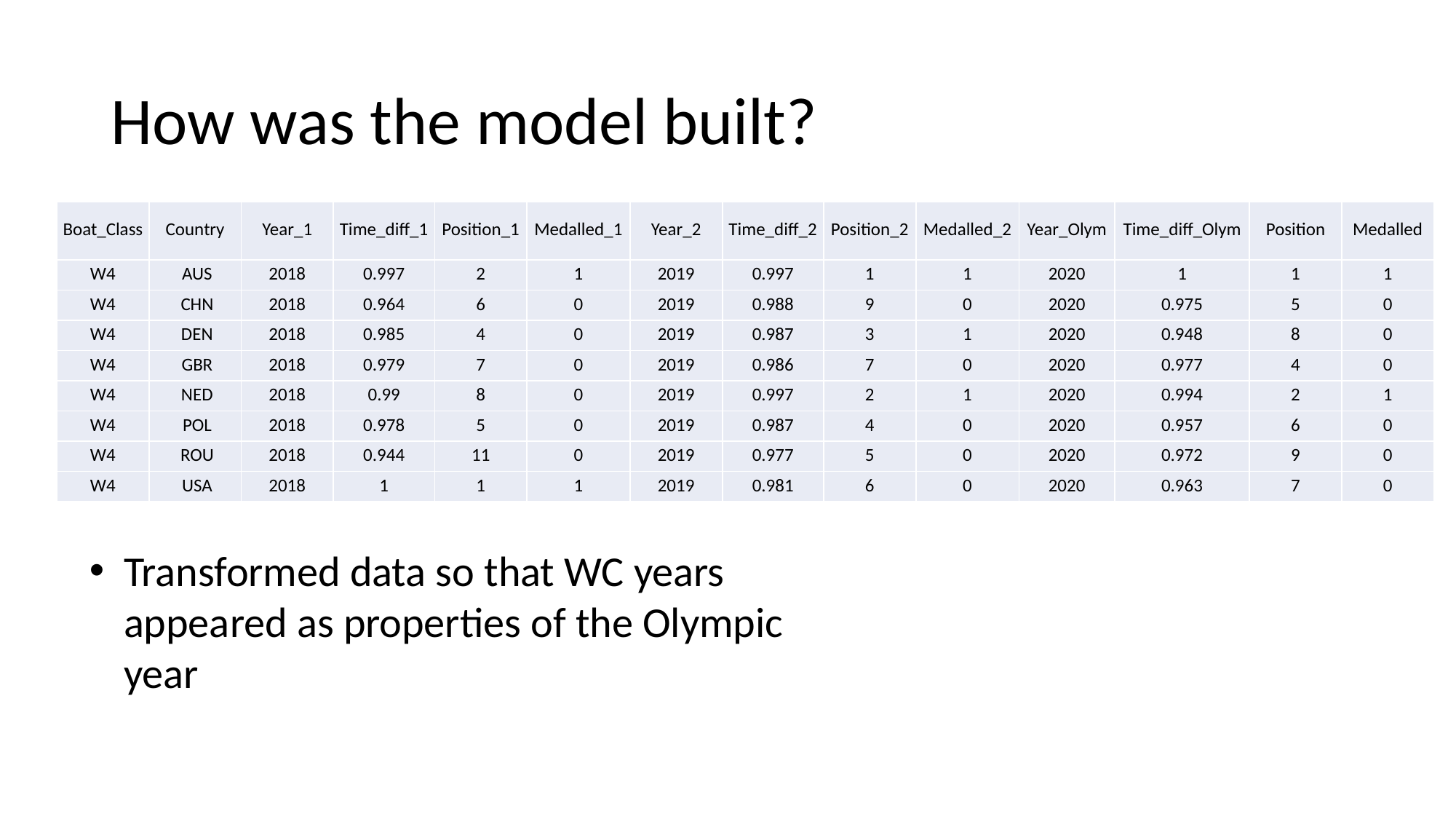

# How was the model built?
| Boat\_Class | Country | Year\_1 | Time\_diff\_1 | Position\_1 | Medalled\_1 | Year\_2 | Time\_diff\_2 | Position\_2 | Medalled\_2 | Year\_Olym | Time\_diff\_Olym | Position | Medalled |
| --- | --- | --- | --- | --- | --- | --- | --- | --- | --- | --- | --- | --- | --- |
| W4 | AUS | 2018 | 0.997 | 2 | 1 | 2019 | 0.997 | 1 | 1 | 2020 | 1 | 1 | 1 |
| W4 | CHN | 2018 | 0.964 | 6 | 0 | 2019 | 0.988 | 9 | 0 | 2020 | 0.975 | 5 | 0 |
| W4 | DEN | 2018 | 0.985 | 4 | 0 | 2019 | 0.987 | 3 | 1 | 2020 | 0.948 | 8 | 0 |
| W4 | GBR | 2018 | 0.979 | 7 | 0 | 2019 | 0.986 | 7 | 0 | 2020 | 0.977 | 4 | 0 |
| W4 | NED | 2018 | 0.99 | 8 | 0 | 2019 | 0.997 | 2 | 1 | 2020 | 0.994 | 2 | 1 |
| W4 | POL | 2018 | 0.978 | 5 | 0 | 2019 | 0.987 | 4 | 0 | 2020 | 0.957 | 6 | 0 |
| W4 | ROU | 2018 | 0.944 | 11 | 0 | 2019 | 0.977 | 5 | 0 | 2020 | 0.972 | 9 | 0 |
| W4 | USA | 2018 | 1 | 1 | 1 | 2019 | 0.981 | 6 | 0 | 2020 | 0.963 | 7 | 0 |
Transformed data so that WC years appeared as properties of the Olympic year